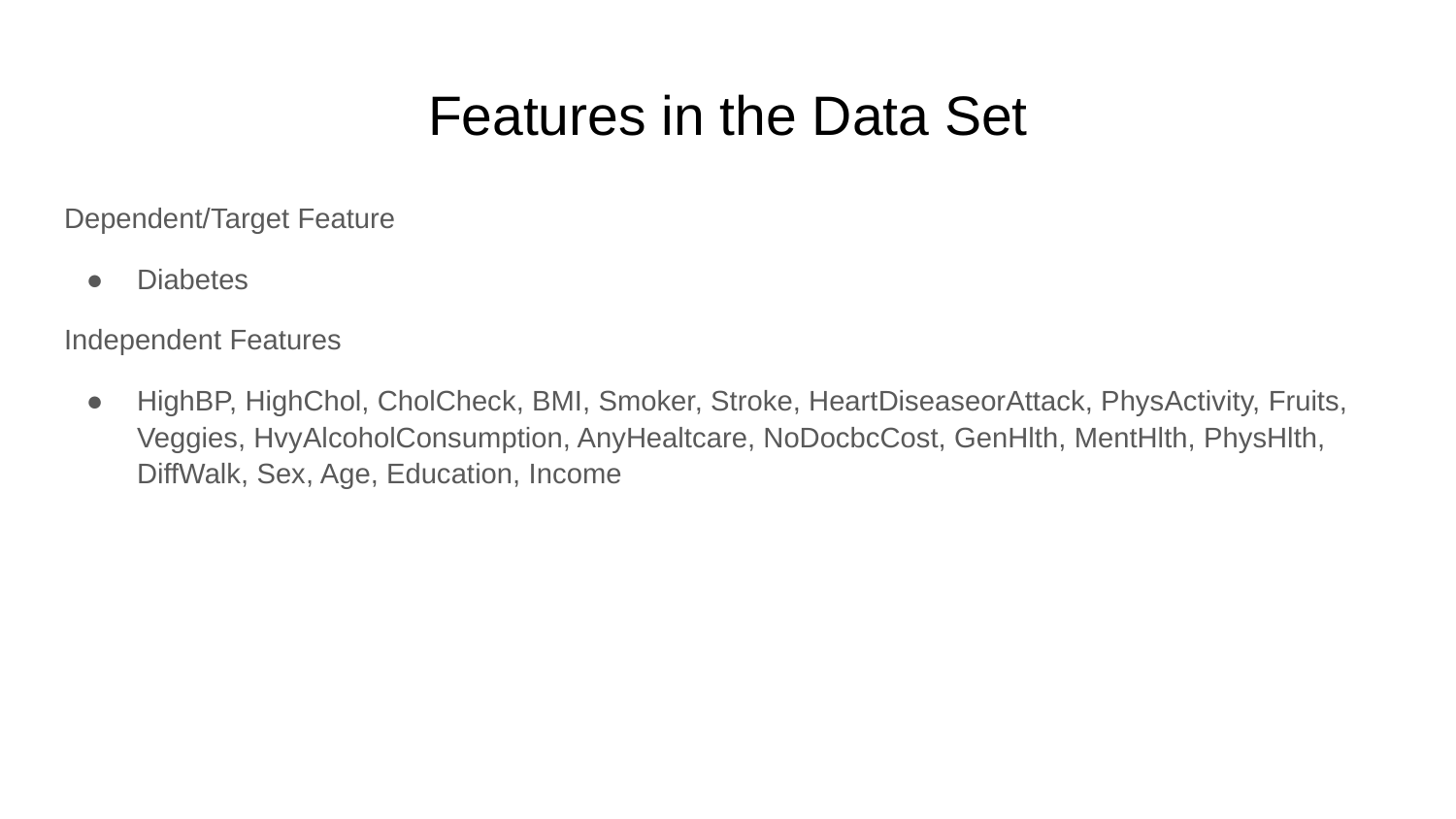

# Features in the Data Set
Dependent/Target Feature
Diabetes
Independent Features
HighBP, HighChol, CholCheck, BMI, Smoker, Stroke, HeartDiseaseorAttack, PhysActivity, Fruits, Veggies, HvyAlcoholConsumption, AnyHealtcare, NoDocbcCost, GenHlth, MentHlth, PhysHlth, DiffWalk, Sex, Age, Education, Income